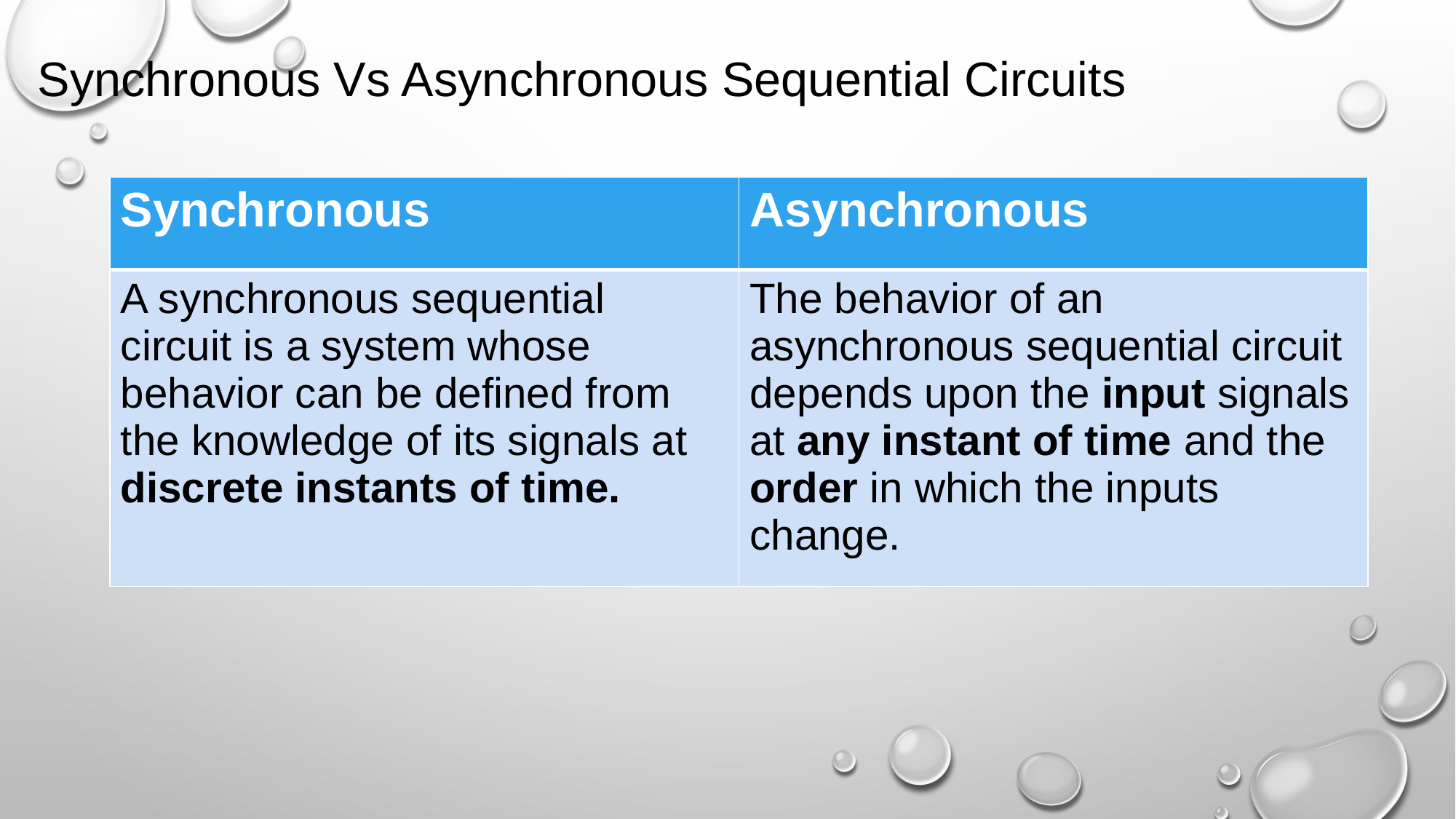

Synchronous Vs Asynchronous Sequential Circuits

| Synchronous | Asynchronous |
| --- | --- |
| A synchronous sequential circuit is a system whose behavior can be defined from the knowledge of its signals at discrete instants of time. | The behavior of an asynchronous sequential circuit depends upon the input signals at any instant of time and the order in which the inputs change. |